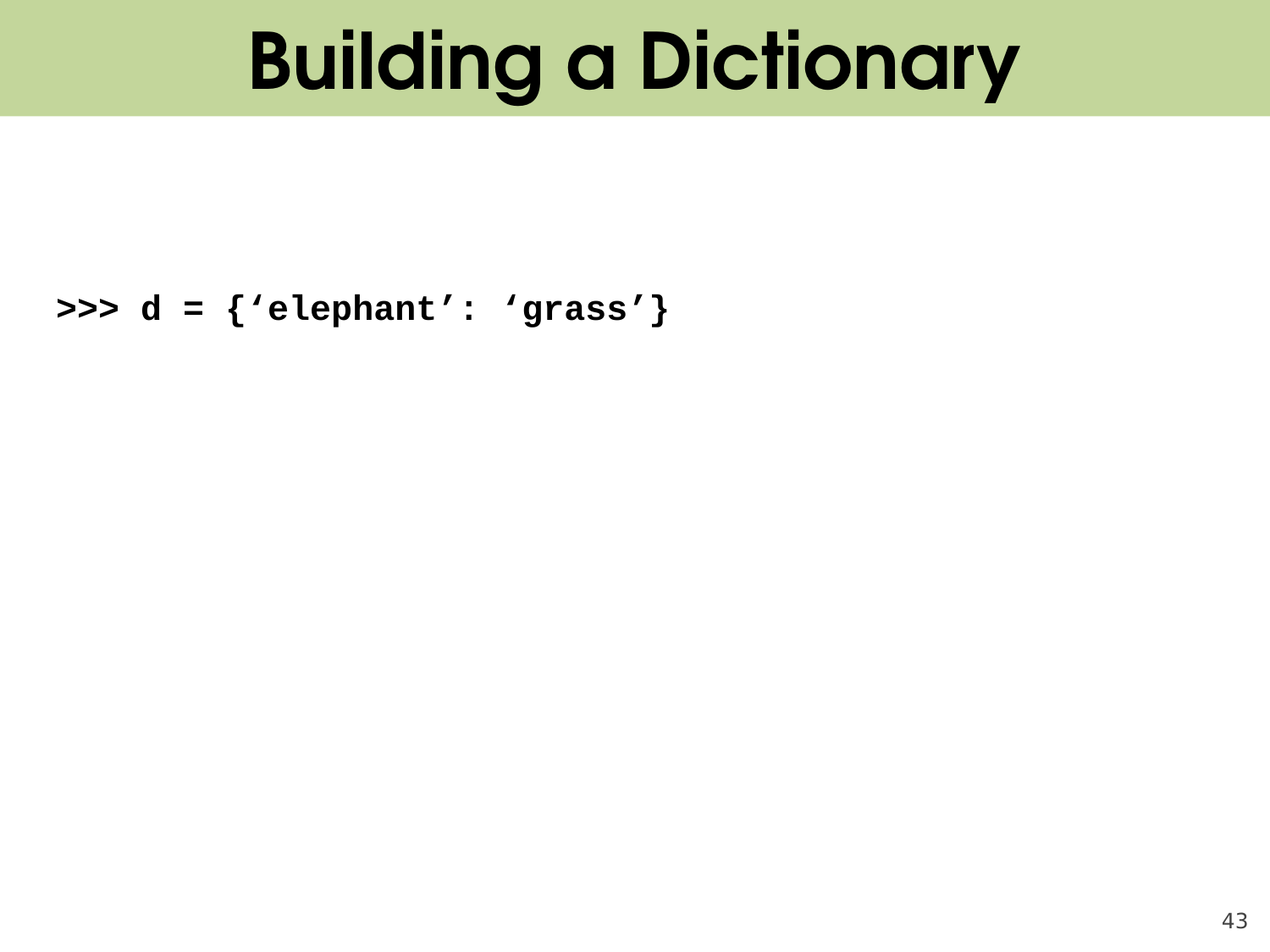

Building a Dictionary
#
>>> d = {‘elephant’: ‘grass’}